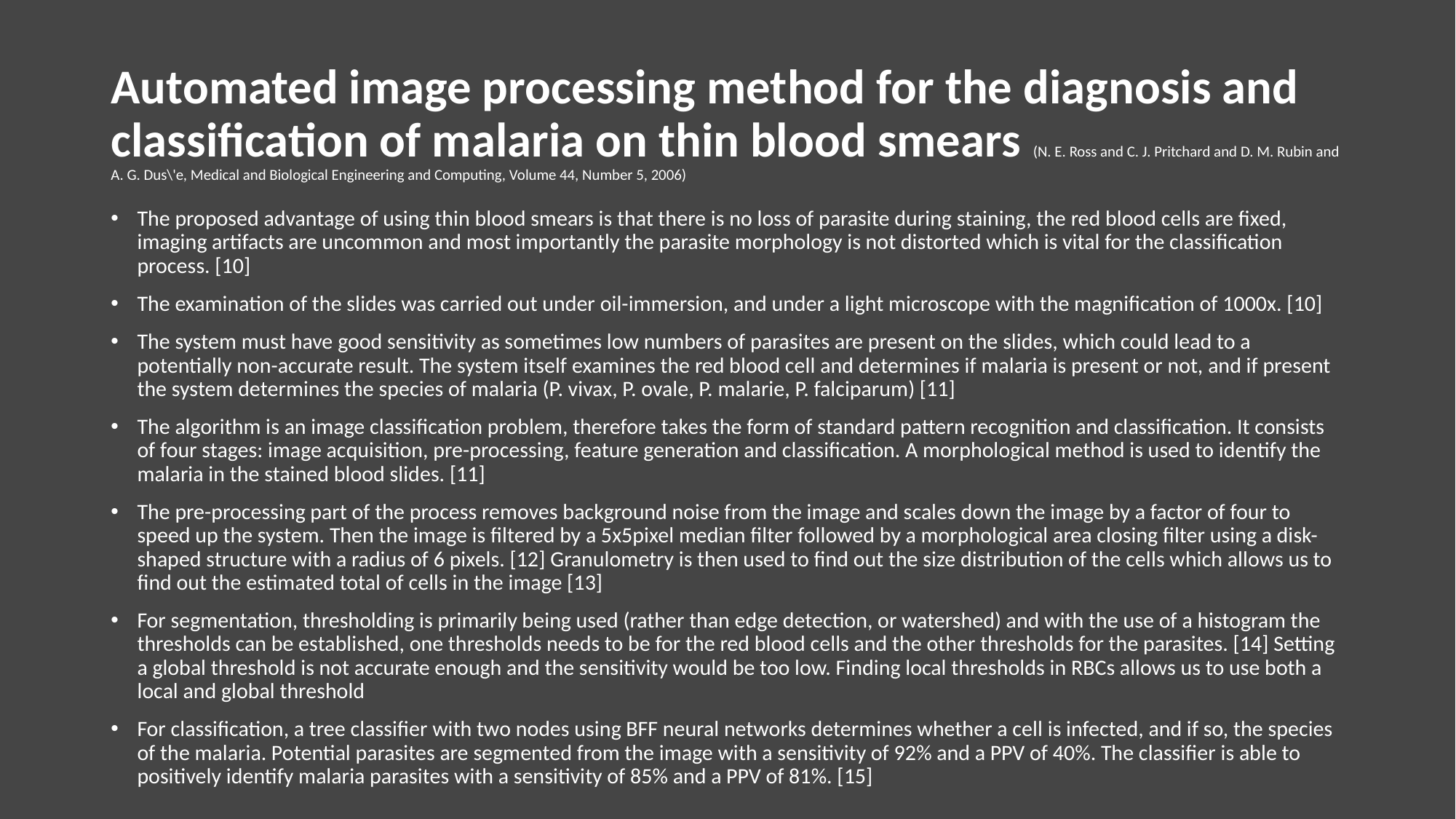

# Automated image processing method for the diagnosis and classification of malaria on thin blood smears (N. E. Ross and C. J. Pritchard and D. M. Rubin and A. G. Dus\'e, Medical and Biological Engineering and Computing, Volume 44, Number 5, 2006)
The proposed advantage of using thin blood smears is that there is no loss of parasite during staining, the red blood cells are fixed, imaging artifacts are uncommon and most importantly the parasite morphology is not distorted which is vital for the classification process. [10]
The examination of the slides was carried out under oil-immersion, and under a light microscope with the magnification of 1000x. [10]
The system must have good sensitivity as sometimes low numbers of parasites are present on the slides, which could lead to a potentially non-accurate result. The system itself examines the red blood cell and determines if malaria is present or not, and if present the system determines the species of malaria (P. vivax, P. ovale, P. malarie, P. falciparum) [11]
The algorithm is an image classification problem, therefore takes the form of standard pattern recognition and classification. It consists of four stages: image acquisition, pre-processing, feature generation and classification. A morphological method is used to identify the malaria in the stained blood slides. [11]
The pre-processing part of the process removes background noise from the image and scales down the image by a factor of four to speed up the system. Then the image is filtered by a 5x5pixel median filter followed by a morphological area closing filter using a disk-shaped structure with a radius of 6 pixels. [12] Granulometry is then used to find out the size distribution of the cells which allows us to find out the estimated total of cells in the image [13]
For segmentation, thresholding is primarily being used (rather than edge detection, or watershed) and with the use of a histogram the thresholds can be established, one thresholds needs to be for the red blood cells and the other thresholds for the parasites. [14] Setting a global threshold is not accurate enough and the sensitivity would be too low. Finding local thresholds in RBCs allows us to use both a local and global threshold
For classification, a tree classifier with two nodes using BFF neural networks determines whether a cell is infected, and if so, the species of the malaria. Potential parasites are segmented from the image with a sensitivity of 92% and a PPV of 40%. The classifier is able to positively identify malaria parasites with a sensitivity of 85% and a PPV of 81%. [15]